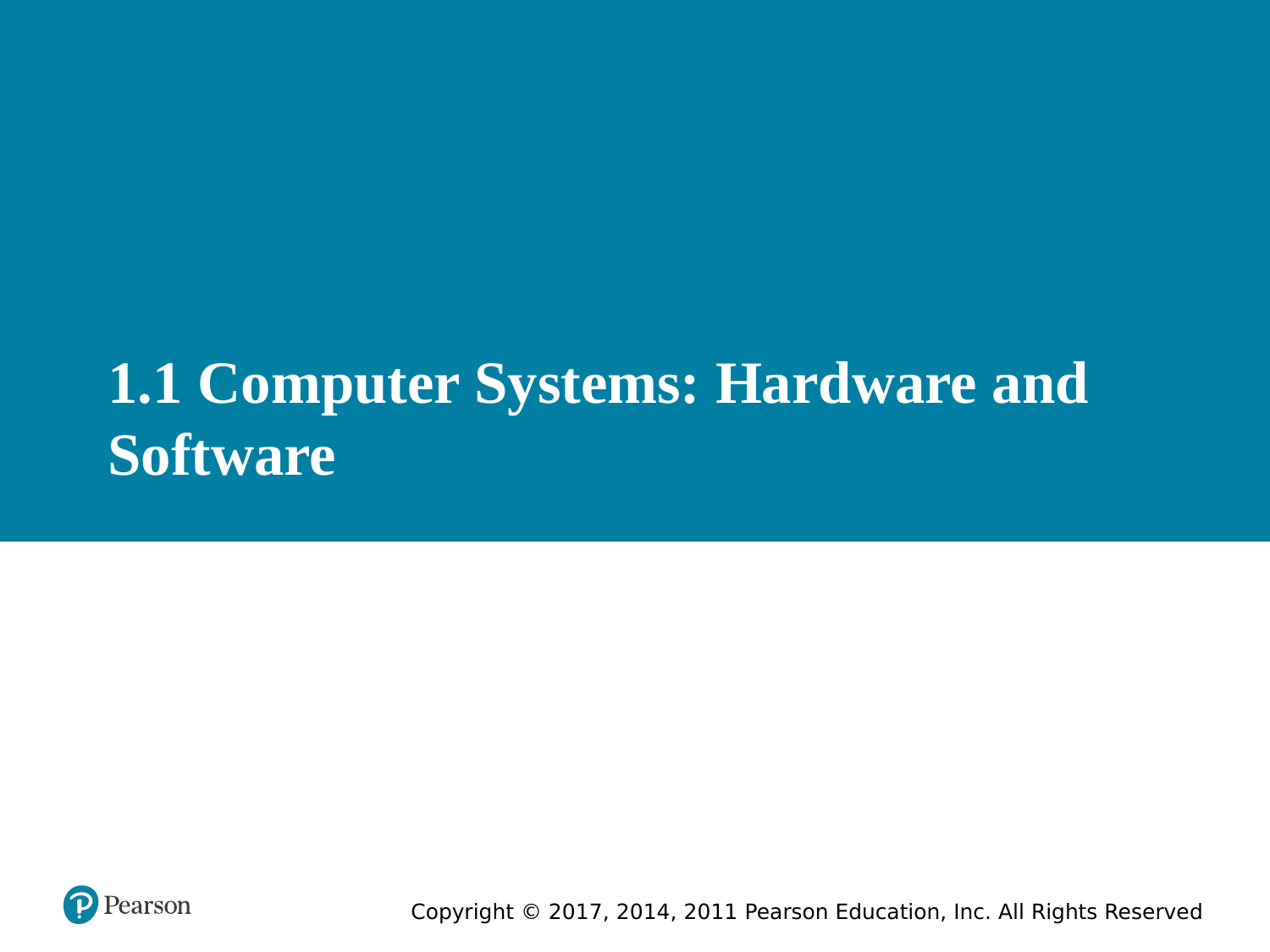

# 1.1 Computer Systems: Hardware and Software